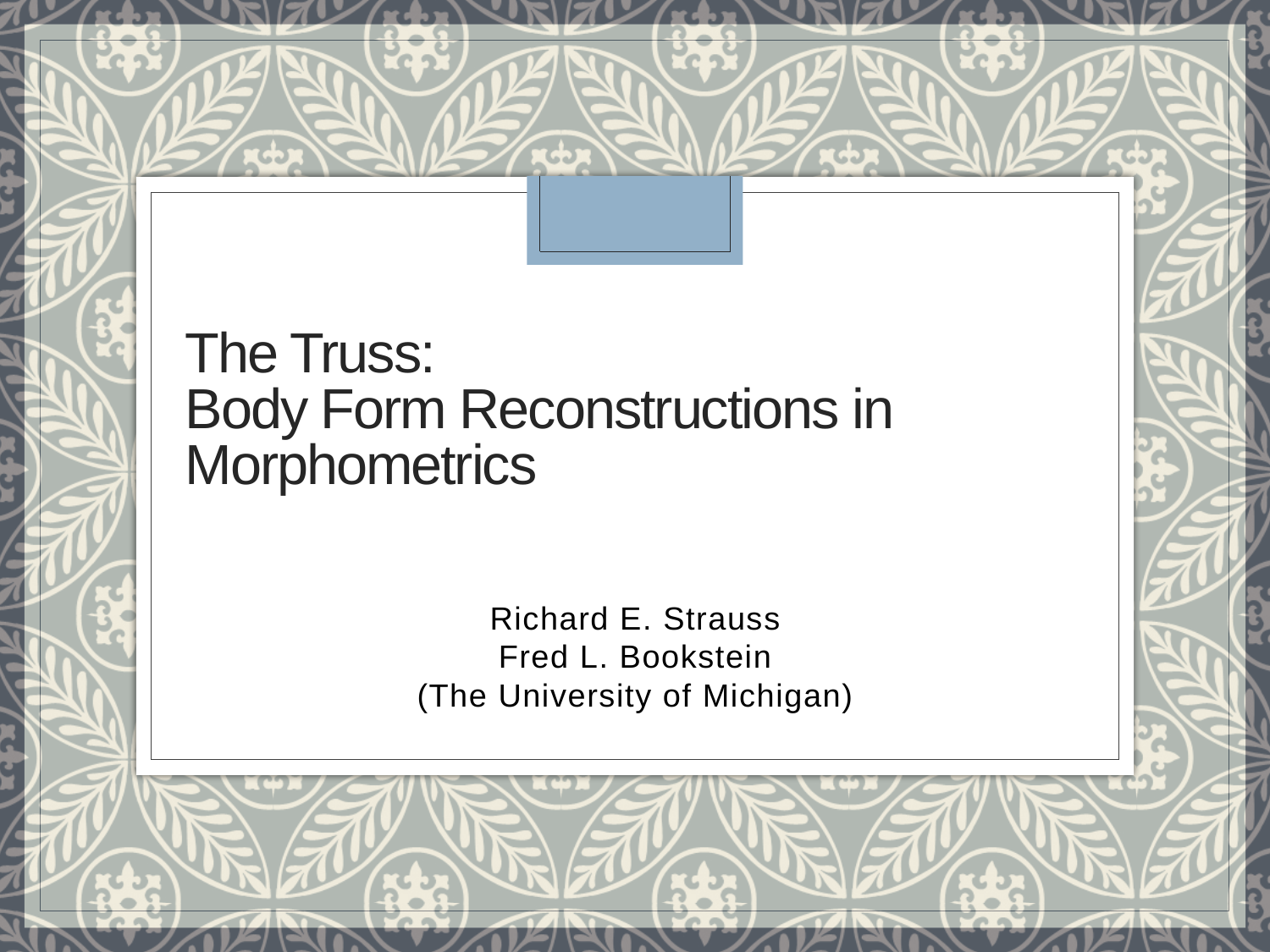

# The Truss: Body Form Reconstructions in Morphometrics
Richard E. Strauss
Fred L. Bookstein
(The University of Michigan)